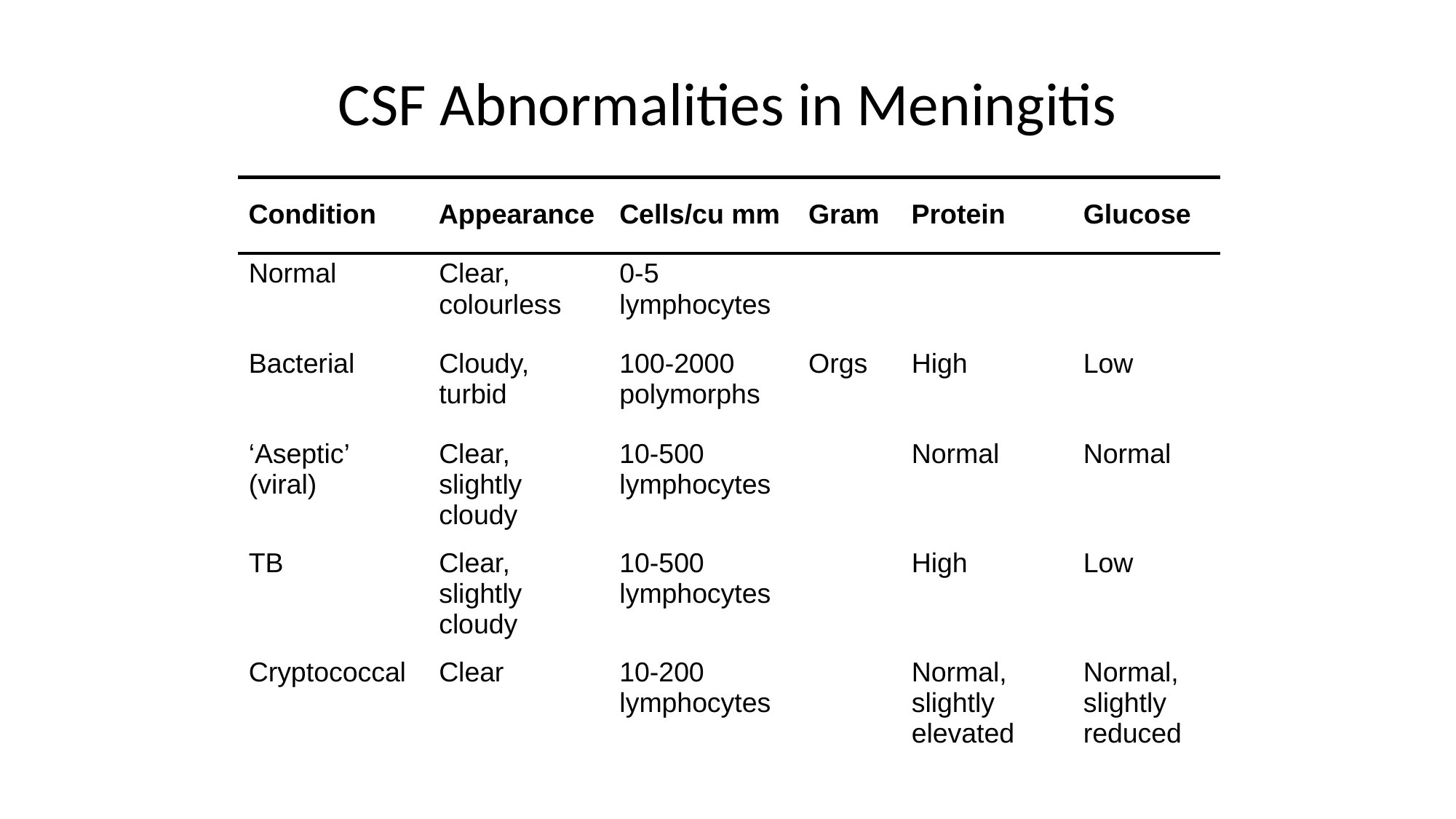

# CSF Abnormalities in Meningitis
| Condition | Appearance | Cells/cu mm | Gram | Protein | Glucose |
| --- | --- | --- | --- | --- | --- |
| Normal | Clear, colourless | 0-5 lymphocytes |  |  |  |
| Bacterial | Cloudy, turbid | 100-2000 polymorphs | Orgs | High | Low |
| ‘Aseptic’ (viral) | Clear, slightly cloudy | 10-500 lymphocytes |  | Normal | Normal |
| TB | Clear, slightly cloudy | 10-500 lymphocytes |  | High | Low |
| Cryptococcal | Clear | 10-200 lymphocytes |  | Normal, slightly elevated | Normal, slightly reduced |